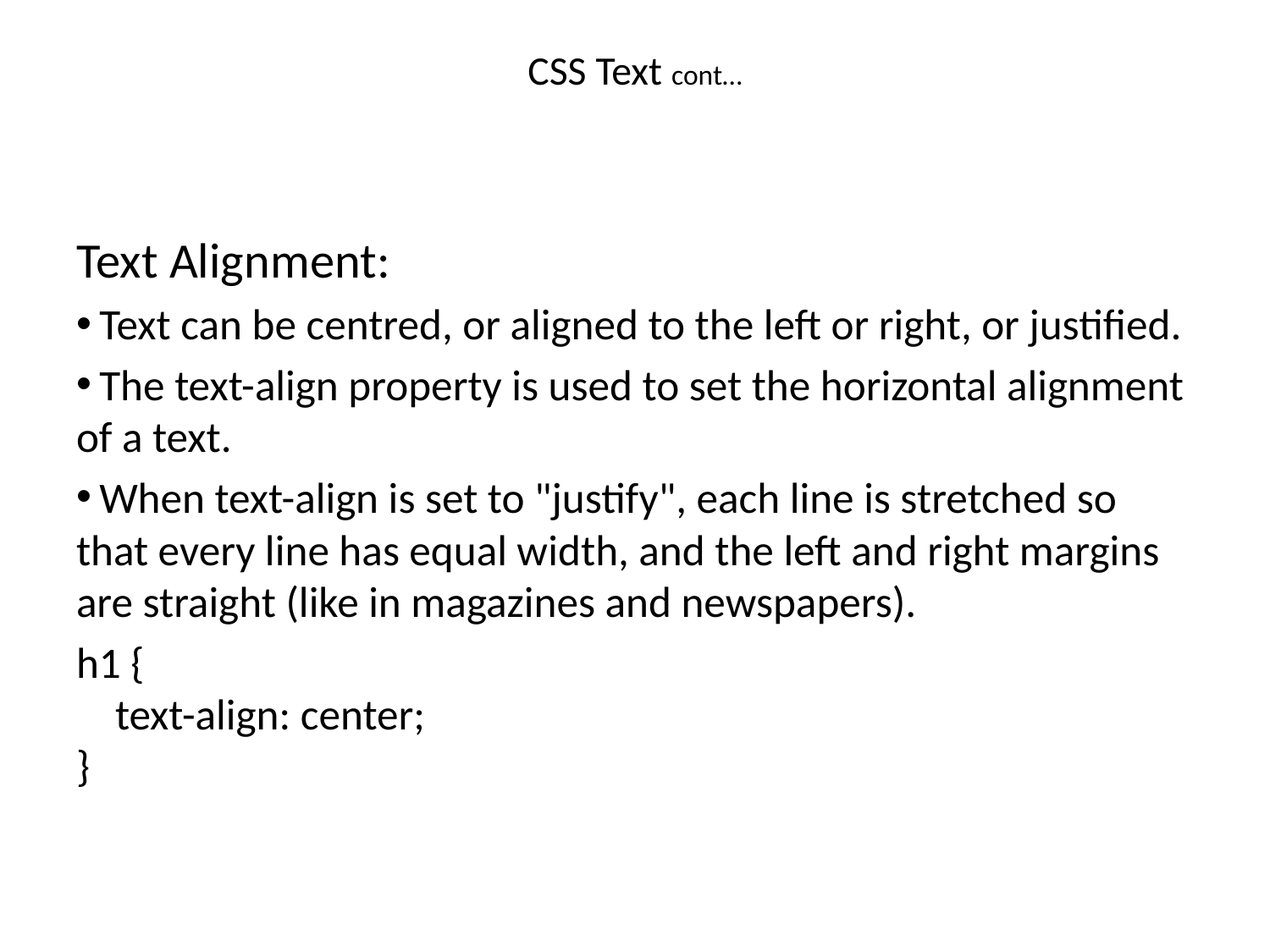

# CSS Text cont…
Text Alignment:
 Text can be centred, or aligned to the left or right, or justified.
 The text-align property is used to set the horizontal alignment of a text.
 When text-align is set to "justify", each line is stretched so that every line has equal width, and the left and right margins are straight (like in magazines and newspapers).
h1 {
    text-align: center;
}